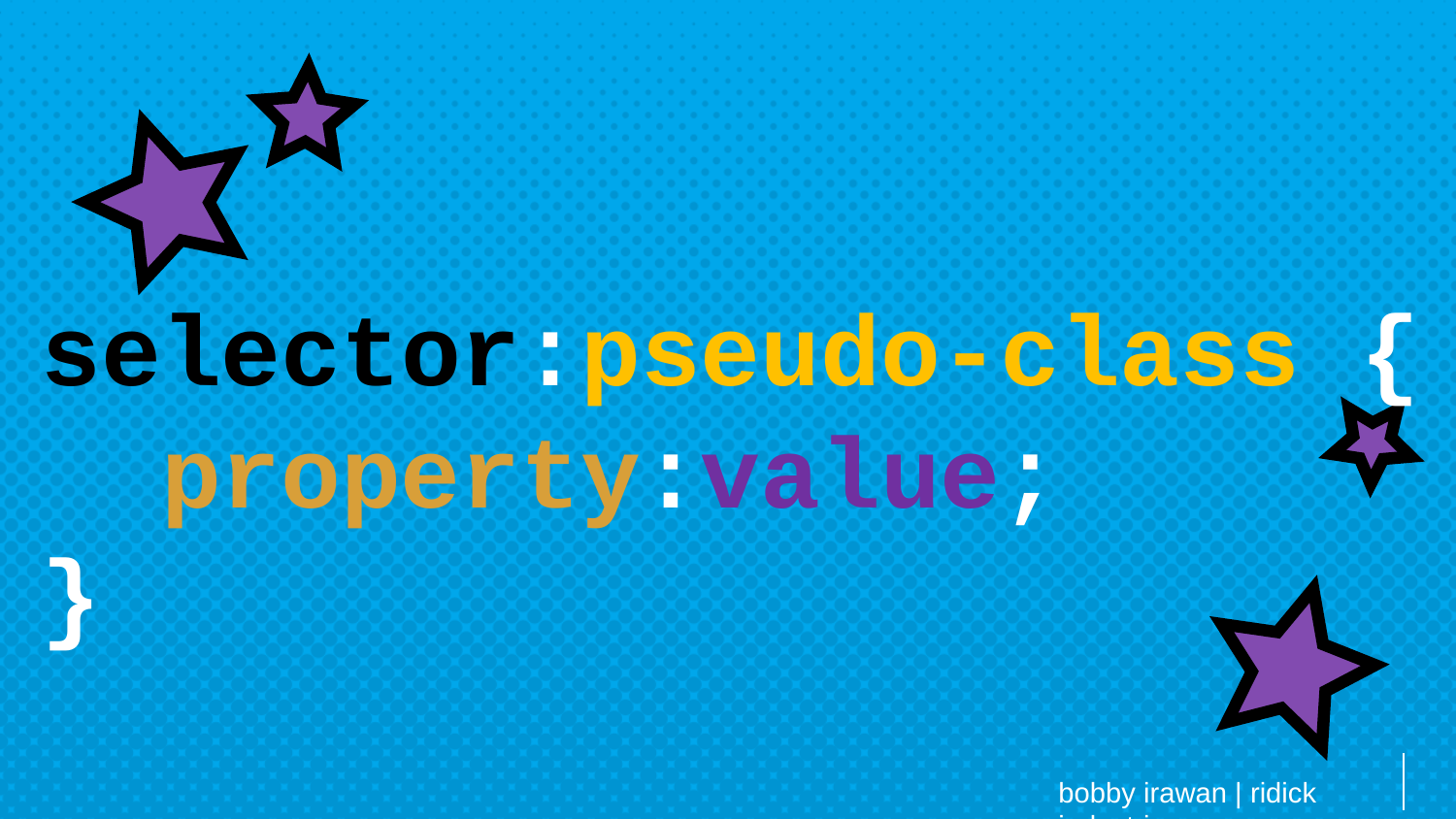

selector:pseudo-class {
  property:value;
}

14
bobby irawan | ridick industries